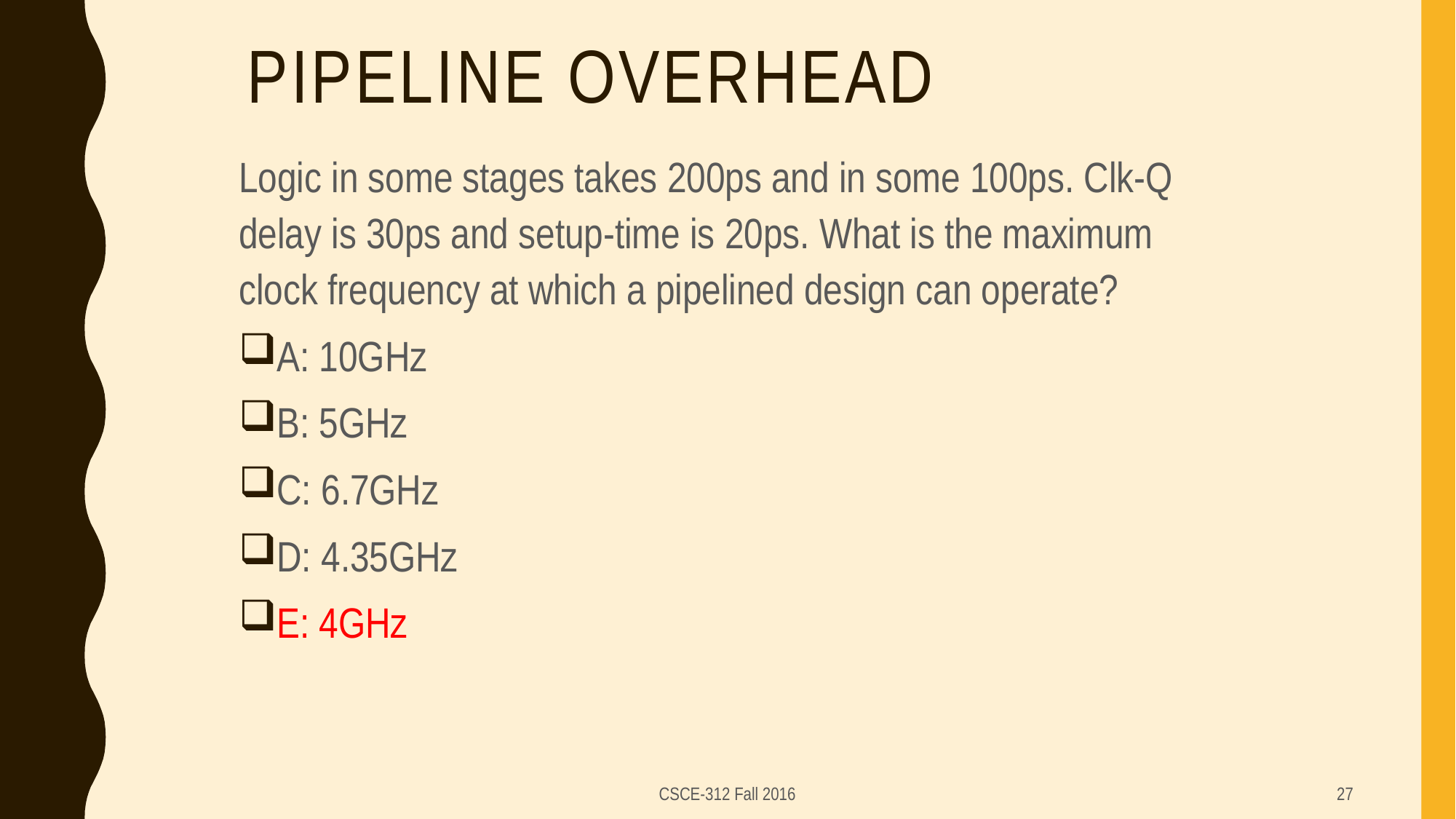

# Pipeline Overhead
Logic in some stages takes 200ps and in some 100ps. Clk-Q delay is 30ps and setup-time is 20ps. What is the maximum clock frequency at which a pipelined design can operate?
A: 10GHz
B: 5GHz
C: 6.7GHz
D: 4.35GHz
E: 4GHz
CSCE-312 Fall 2016
27